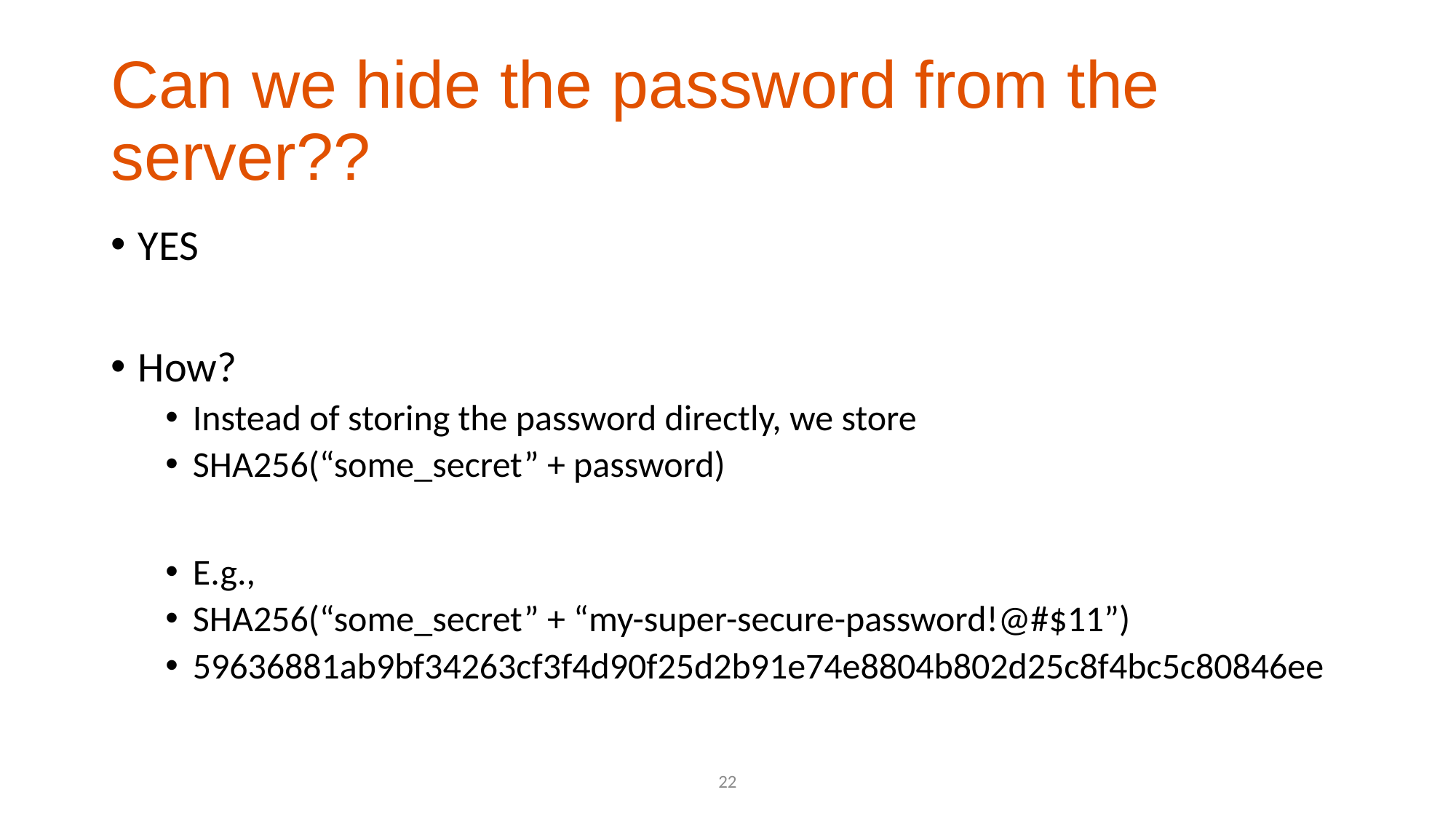

# Can we hide the password from the server??
YES

How?
Instead of storing the password directly, we store
SHA256(“some_secret” + password)

E.g.,
SHA256(“some_secret” + “my-super-secure-password!@#$11”)
59636881ab9bf34263cf3f4d90f25d2b91e74e8804b802d25c8f4bc5c80846ee

22